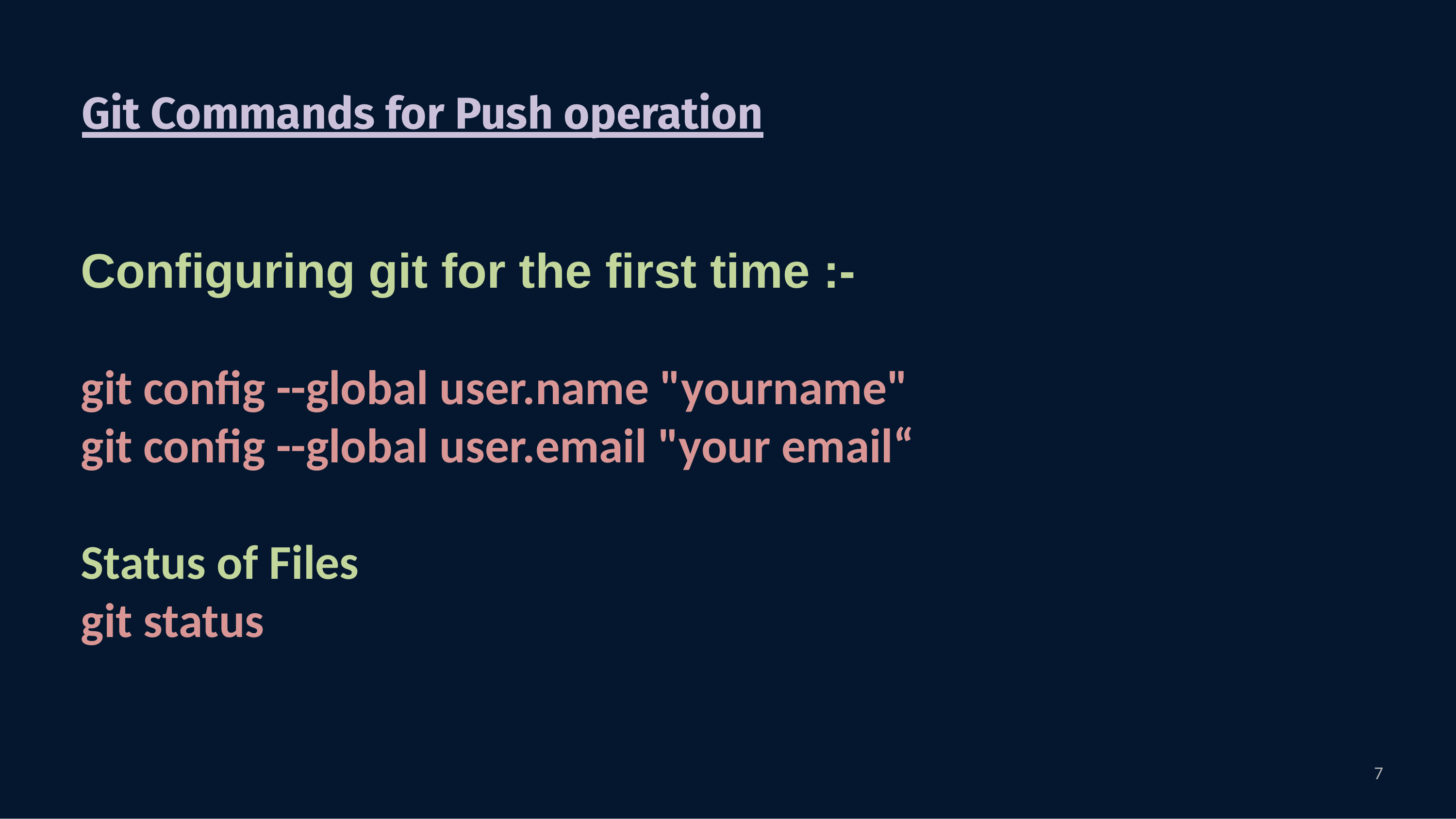

# Git Commands for Push operation
Configuring git for the first time :-

git config --global user.name "yourname"
git config --global user.email "your email“

Status of Files
git status

7